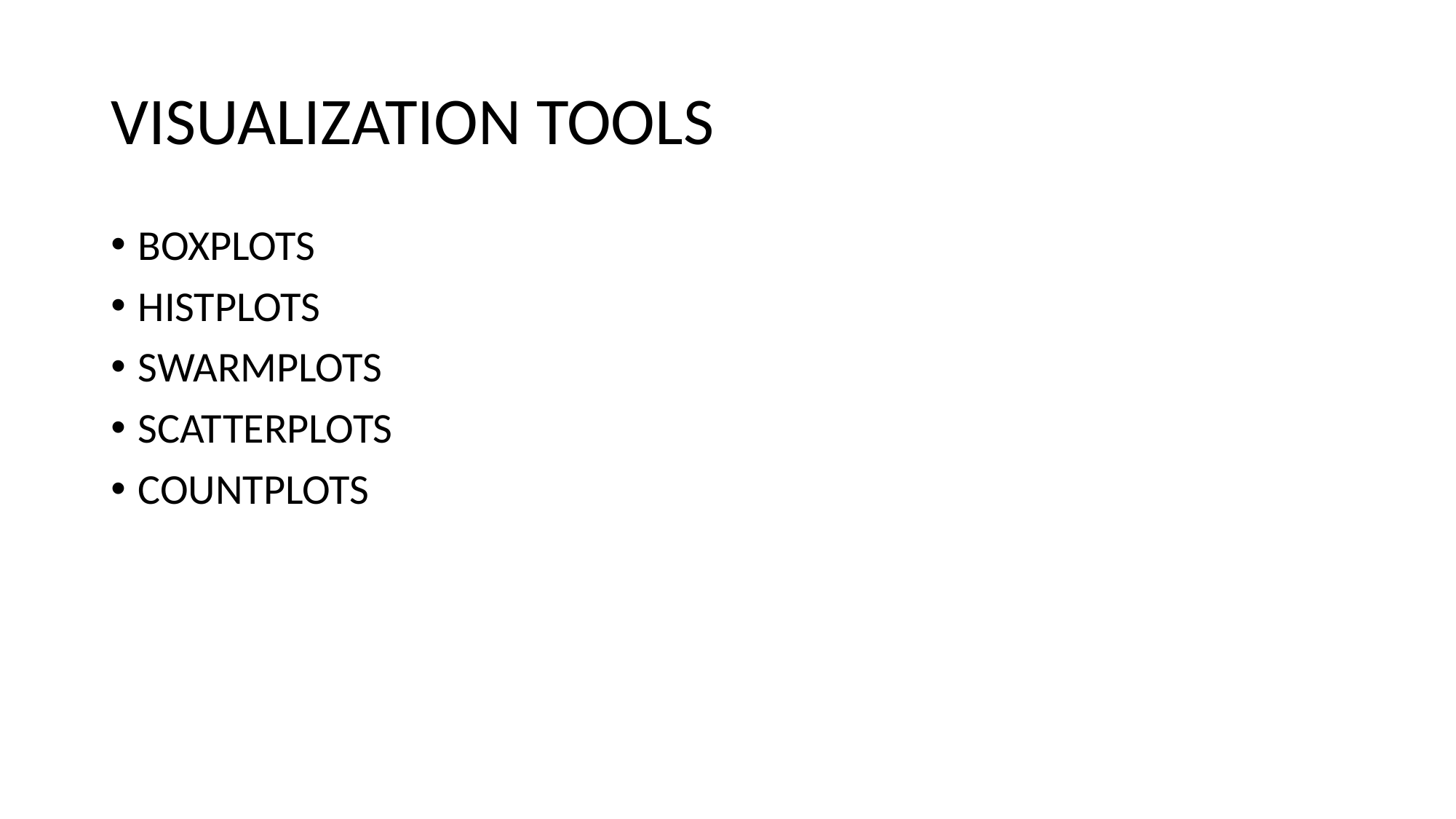

# VISUALIZATION TOOLS
BOXPLOTS
HISTPLOTS
SWARMPLOTS
SCATTERPLOTS
COUNTPLOTS